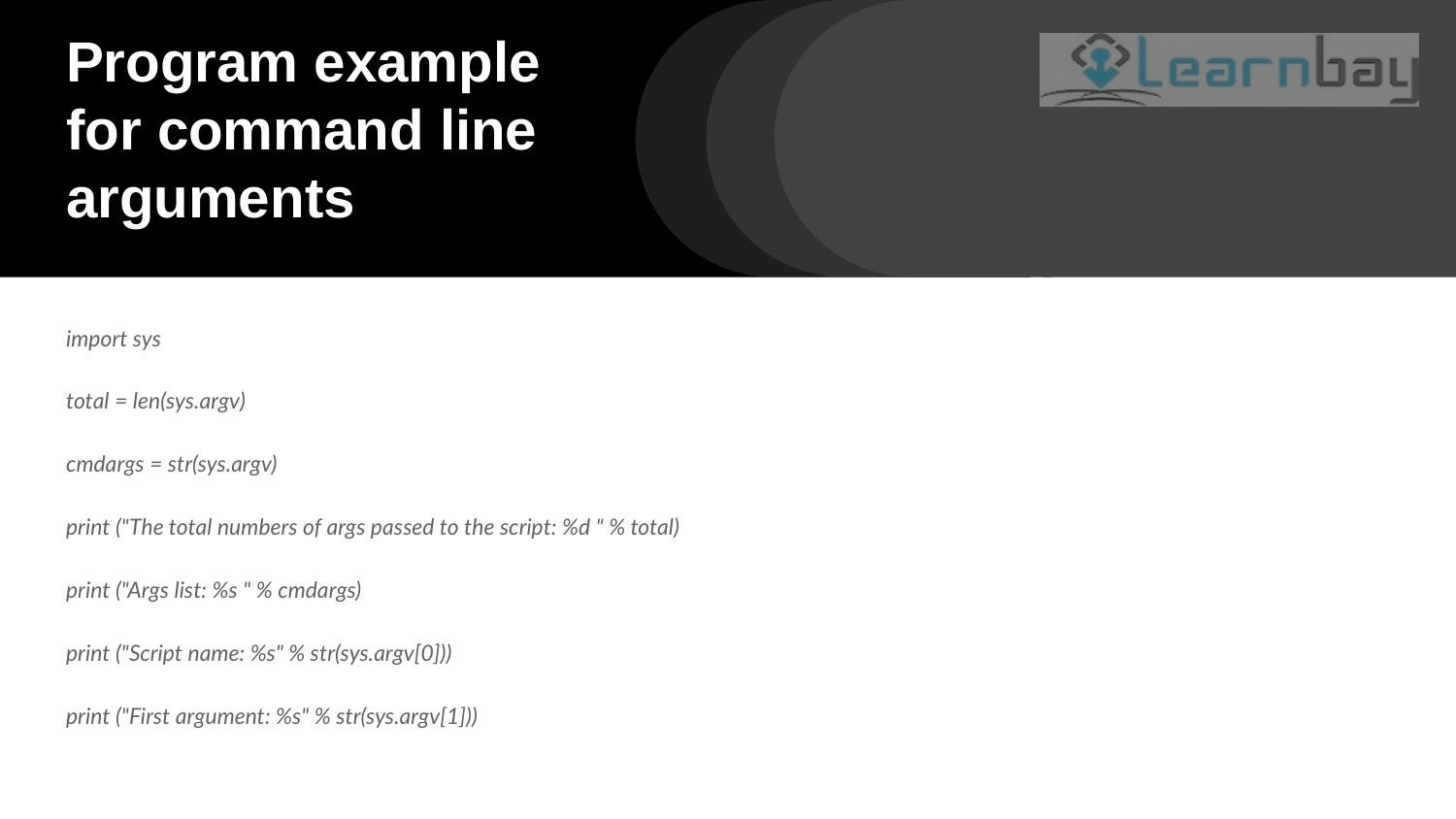

# Program example for command line arguments
import sys
total = len(sys.argv)
cmdargs = str(sys.argv)
print ("The total numbers of args passed to the script: %d " % total)
print ("Args list: %s " % cmdargs)
print ("Script name: %s" % str(sys.argv[0]))
print ("First argument: %s" % str(sys.argv[1]))